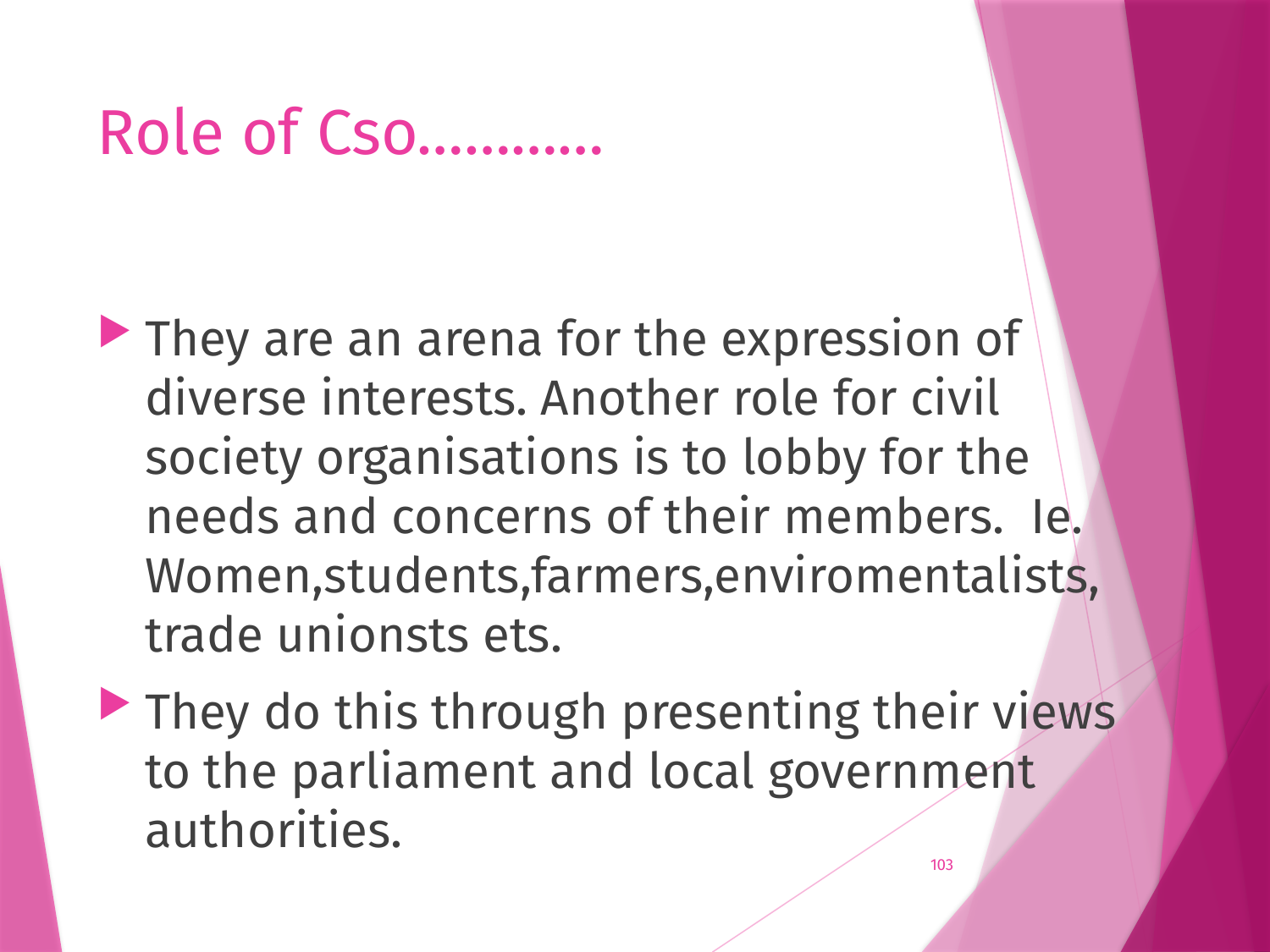

# Role of Cso…………
They are an arena for the expression of diverse interests. Another role for civil society organisations is to lobby for the needs and concerns of their members.  Ie. Women,students,farmers,enviromentalists, trade unionsts ets.
They do this through presenting their views to the parliament and local government authorities.
103